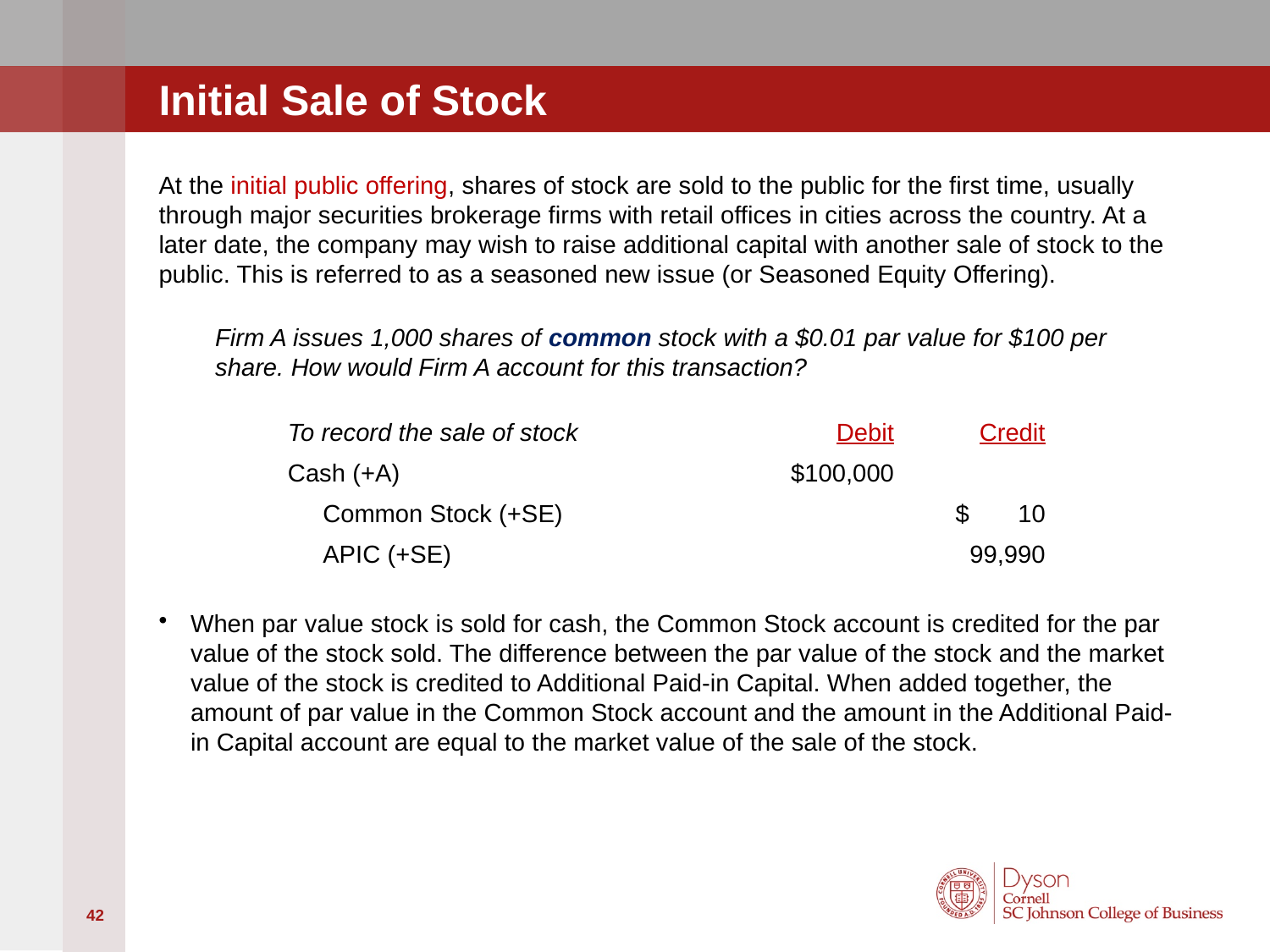

# Initial Sale of Stock
At the initial public offering, shares of stock are sold to the public for the first time, usually through major securities brokerage firms with retail offices in cities across the country. At a later date, the company may wish to raise additional capital with another sale of stock to the public. This is referred to as a seasoned new issue (or Seasoned Equity Offering).

Firm A issues 1,000 shares of common stock with a $0.01 par value for $100 per share. How would Firm A account for this transaction?

When par value stock is sold for cash, the Common Stock account is credited for the par value of the stock sold. The difference between the par value of the stock and the market value of the stock is credited to Additional Paid-in Capital. When added together, the amount of par value in the Common Stock account and the amount in the Additional Paid-in Capital account are equal to the market value of the sale of the stock.

| To record the sale of stock | Debit | Credit |
| --- | --- | --- |
| Cash (+A) | $100,000 |  |
| Common Stock (+SE) |  | $ 10 |
| APIC (+SE) |  | 99,990 |
42